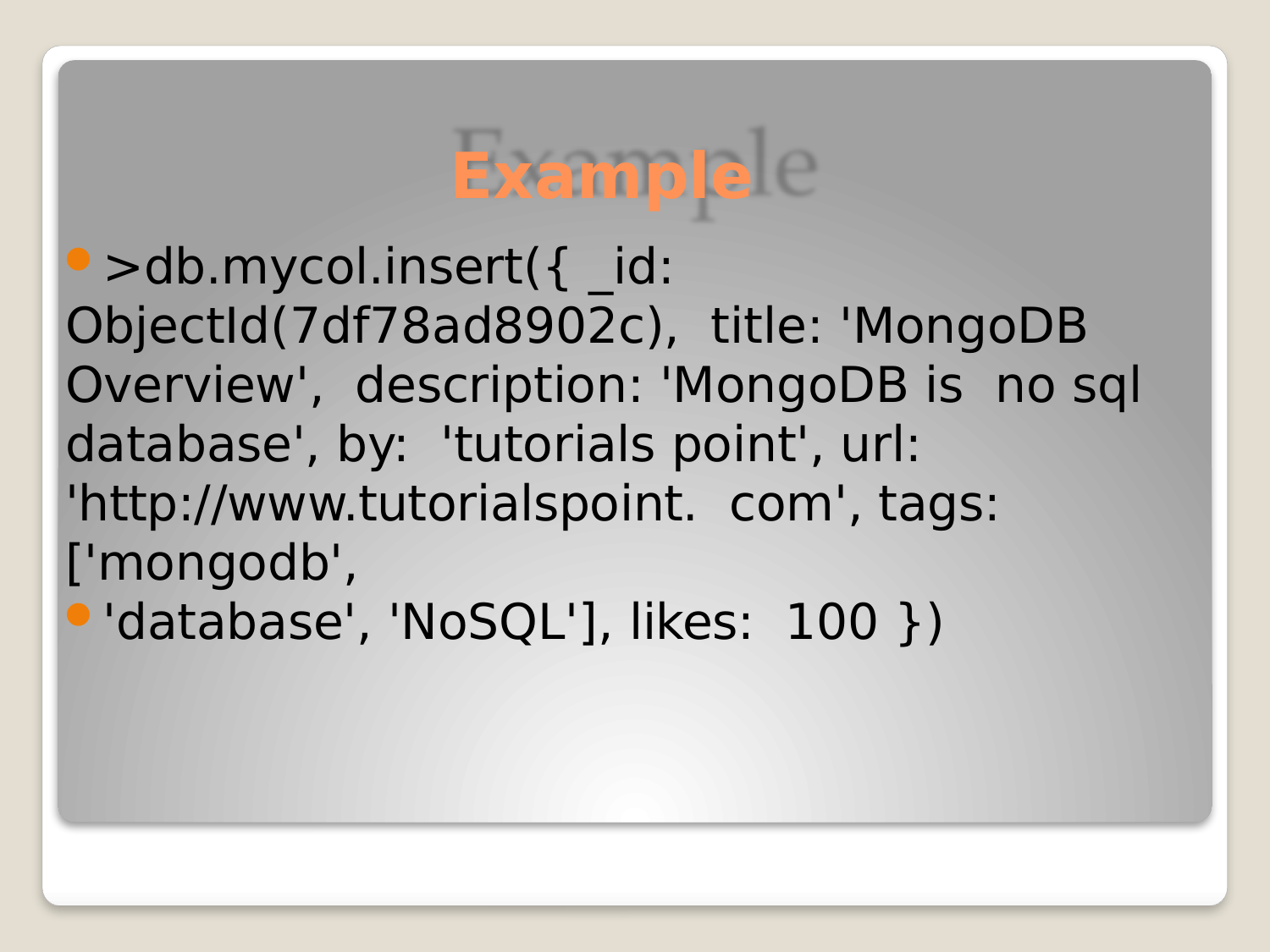

# Example
>db.mycol.insert({ _id:  ObjectId(7df78ad8902c),  title: 'MongoDB Overview',  description: 'MongoDB is  no sql database', by:  'tutorials point', url:  'http://www.tutorialspoint.  com', tags: ['mongodb',
'database', 'NoSQL'], likes:  100 })